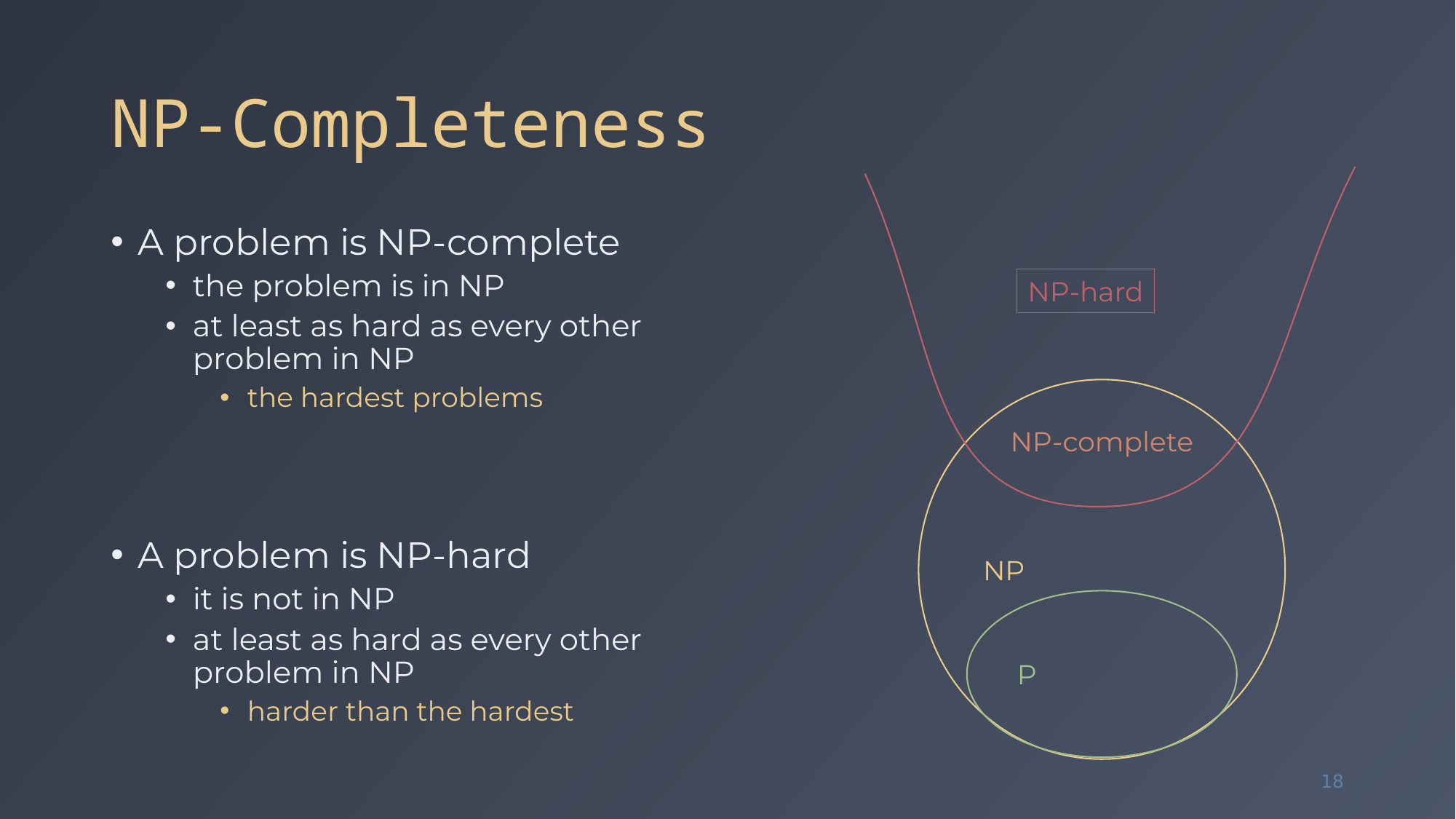

# NP-Completeness

A problem is NP-complete
the problem is in NP
at least as hard as every other problem in NP
the hardest problems

A problem is NP-hard
it is not in NP
at least as hard as every other problem in NP
harder than the hardest
NP-hard
NP
NP-complete
P
18